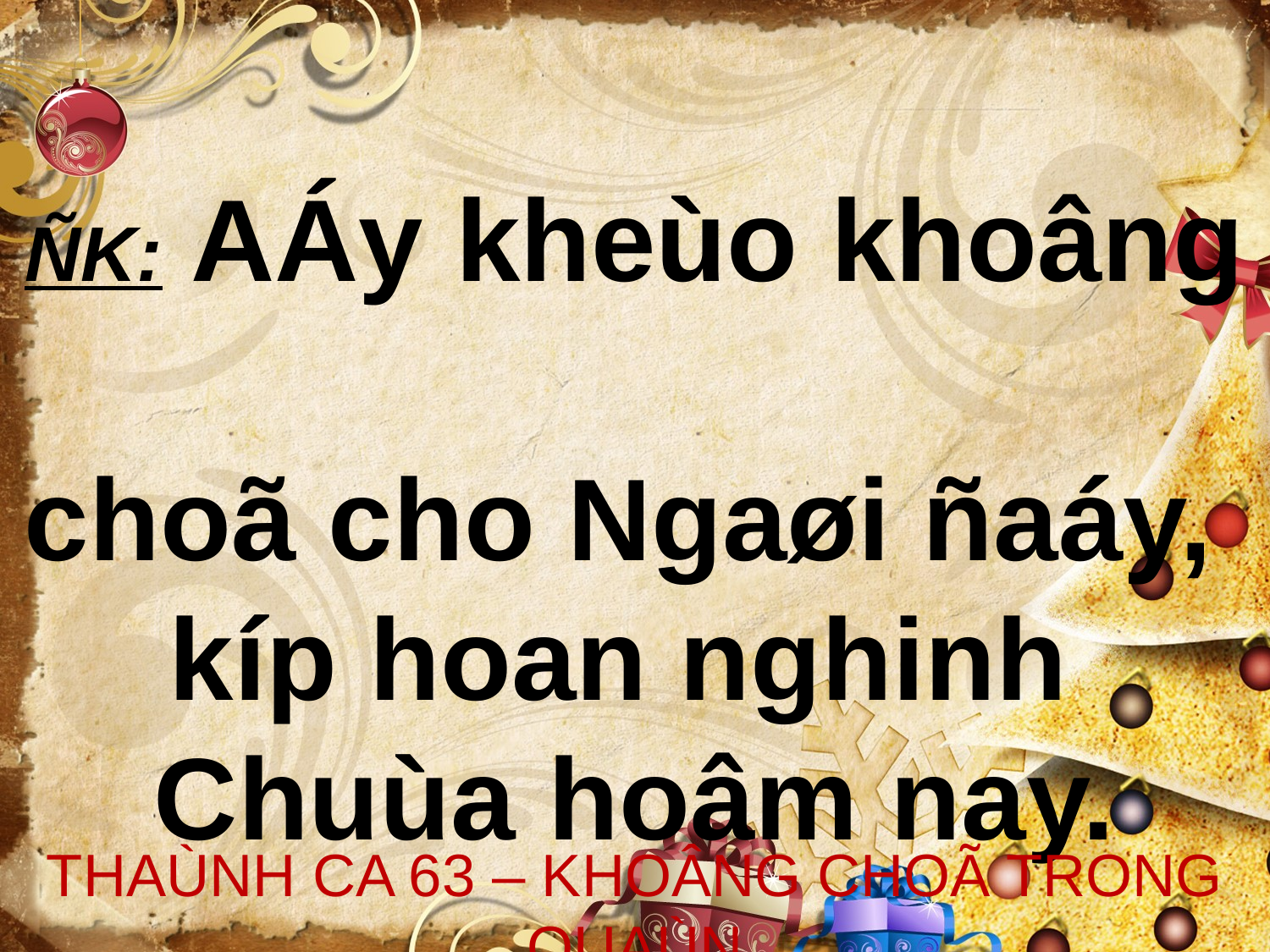

ÑK: AÁy kheùo khoâng
choã cho Ngaøi ñaáy,
kíp hoan nghinh
Chuùa hoâm nay.
THAÙNH CA 63 – KHOÂNG CHOÃ TRONG QUAÙN